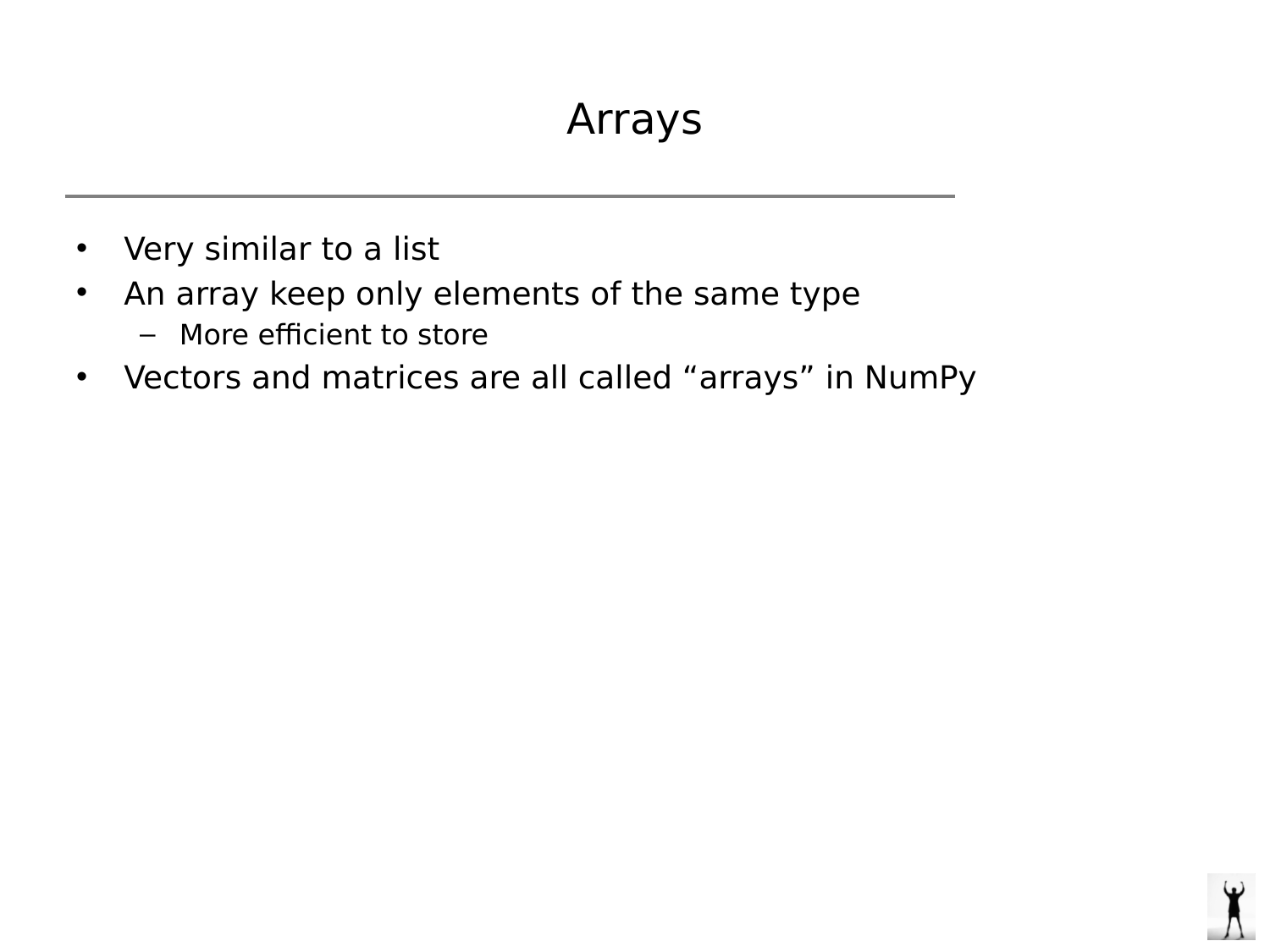

# Arrays
Very similar to a list
An array keep only elements of the same type
More efficient to store
Vectors and matrices are all called “arrays” in NumPy